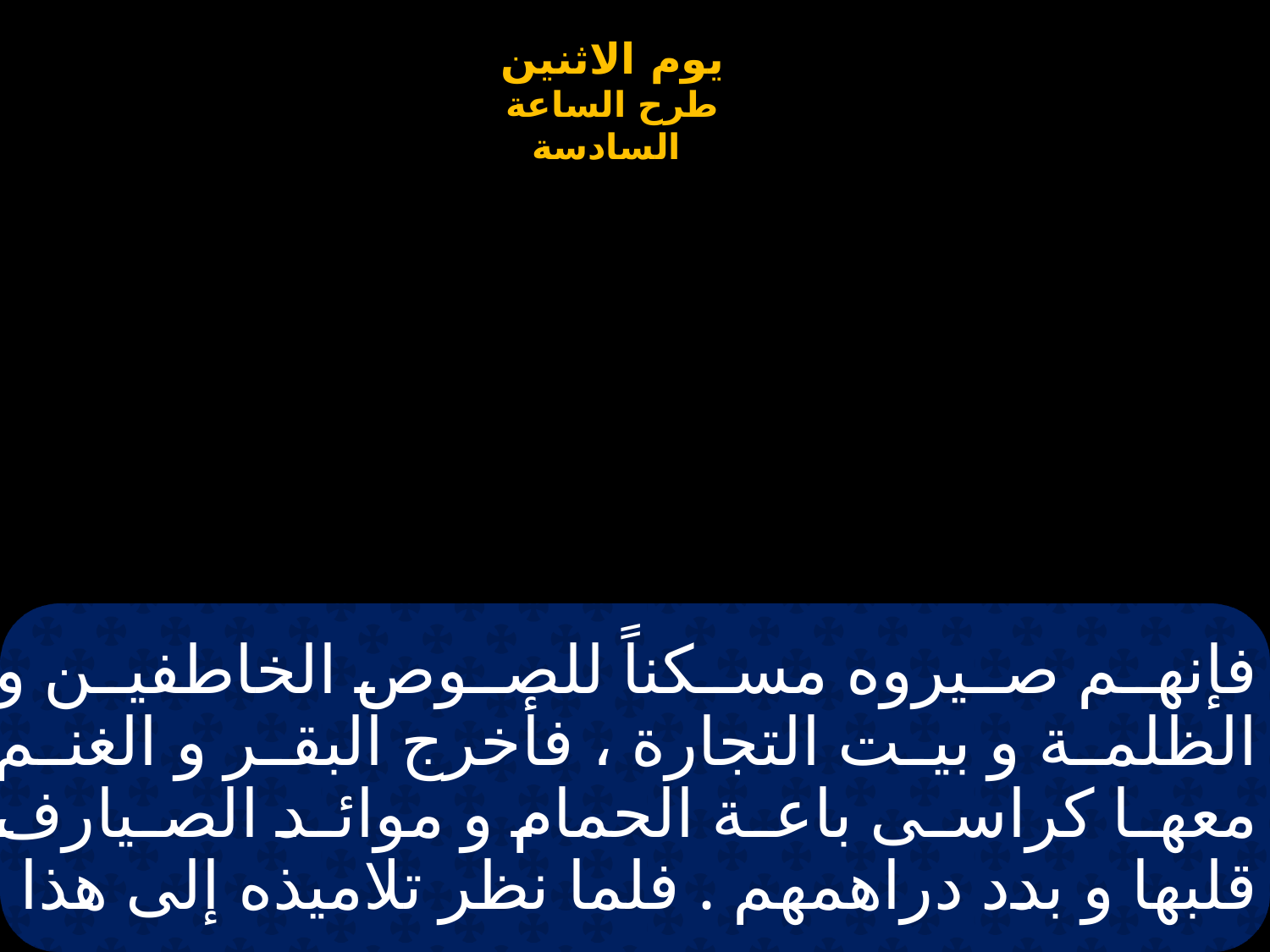

# فإنهم صيروه مسكناً للصوص الخاطفين و الظلمة و بيت التجارة ، فأخرج البقر و الغنم معها كراسى باعة الحمام و موائد الصيارف قلبها و بدد دراهمهم . فلما نظر تلاميذه إلى هذا